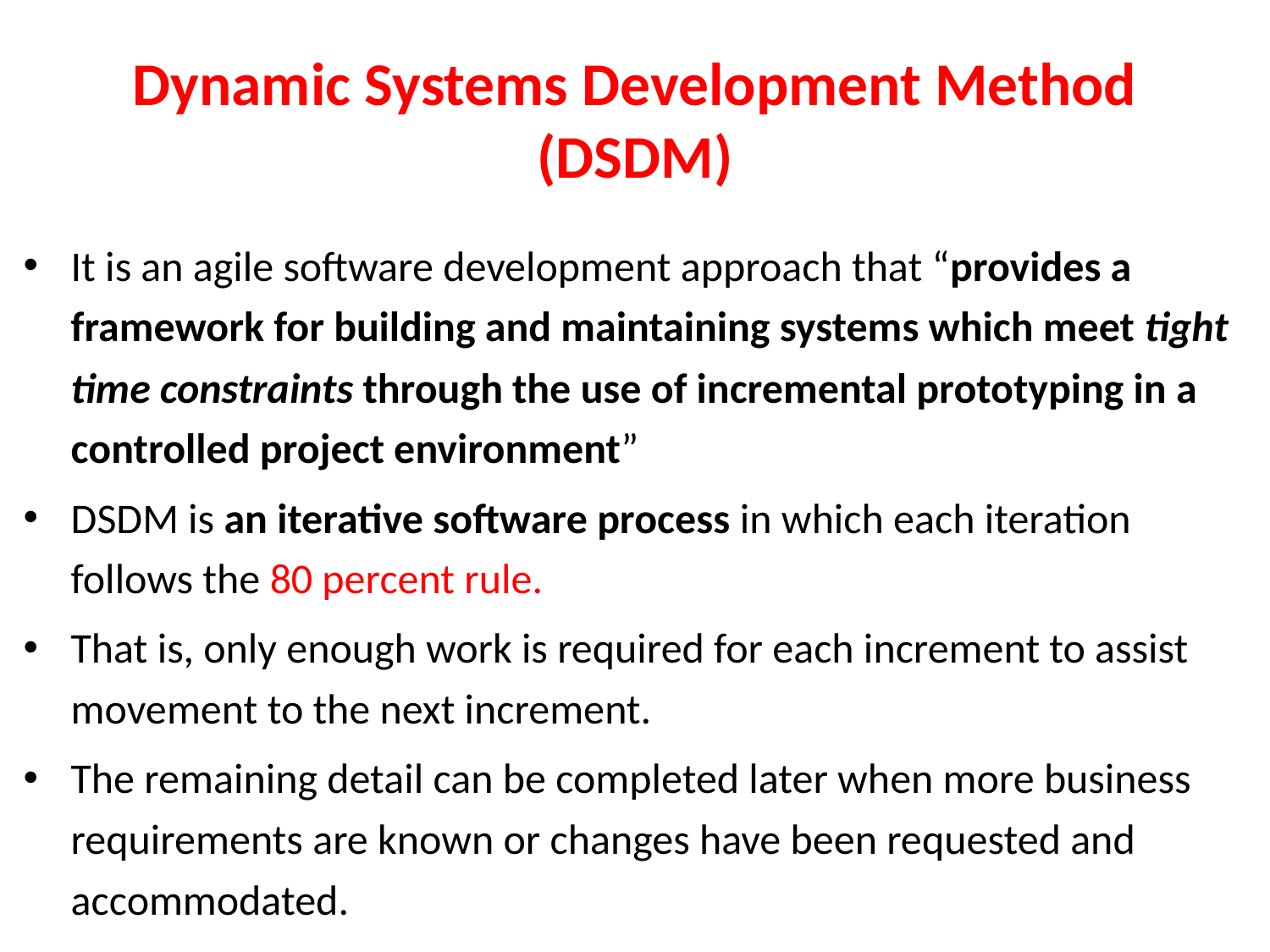

# Dynamic Systems Development Method (DSDM)
It is an agile software development approach that “provides a framework for building and maintaining systems which meet tight time constraints through the use of incremental prototyping in a controlled project environment”
DSDM is an iterative software process in which each iteration follows the 80 percent rule.
That is, only enough work is required for each increment to assist movement to the next increment.
The remaining detail can be completed later when more business requirements are known or changes have been requested and accommodated.